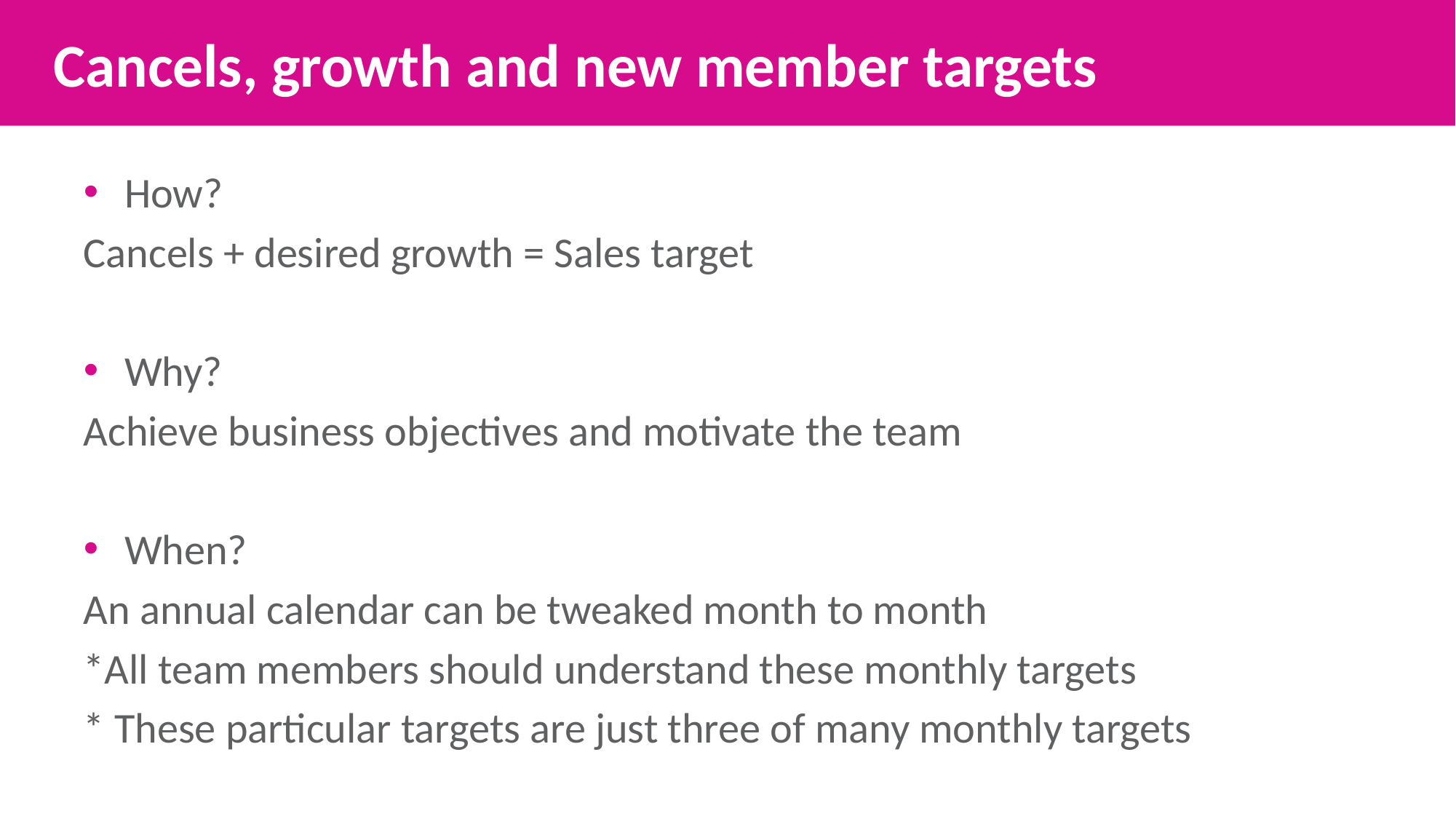

Cancels, growth and new member targets
How?
Cancels + desired growth = Sales target

Why?
Achieve business objectives and motivate the team

When?
An annual calendar can be tweaked month to month
*All team members should understand these monthly targets
* These particular targets are just three of many monthly targets